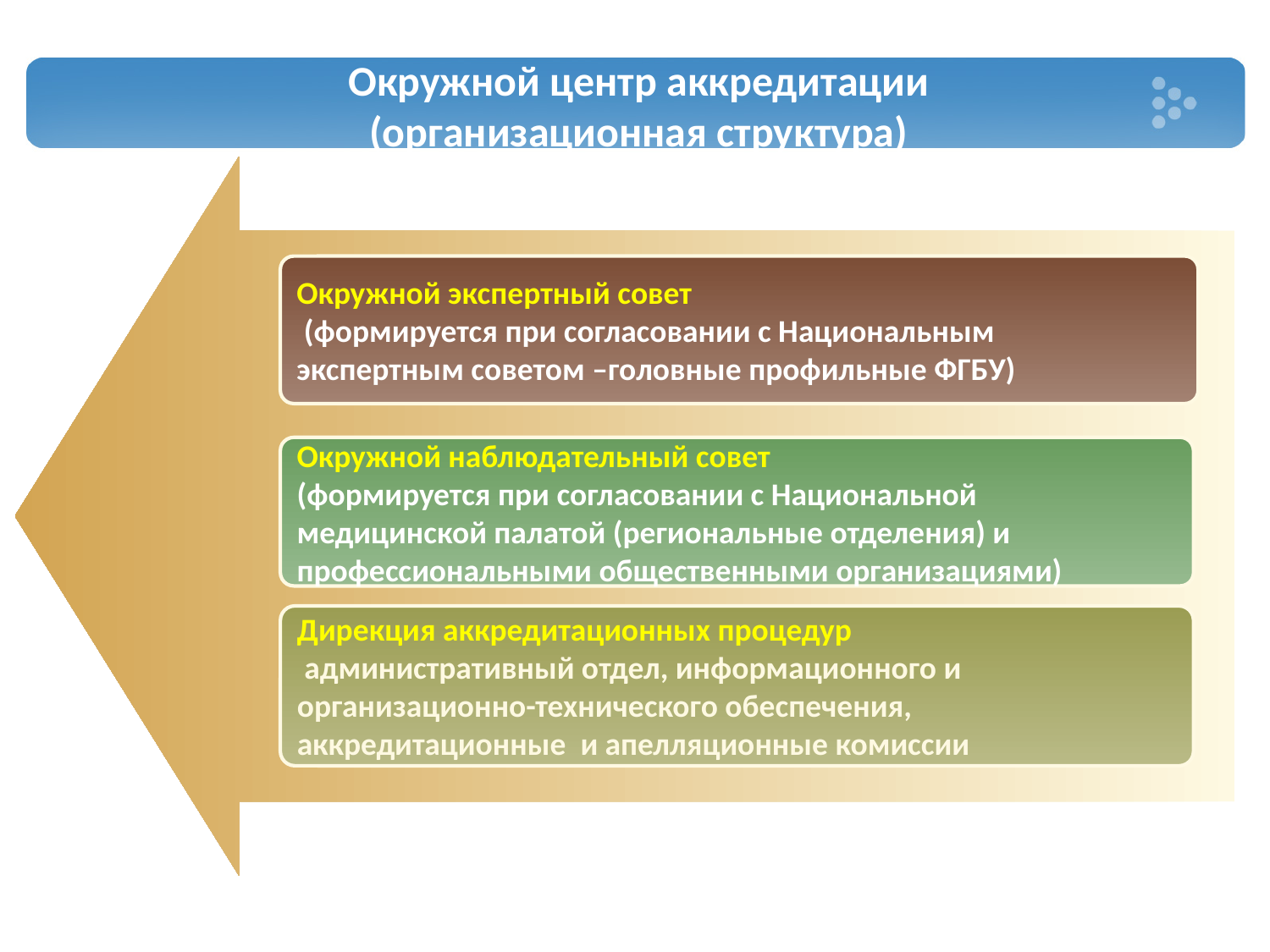

# Окружной центр аккредитации (организационная структура)

Окружной экспертный совет
 (формируется при согласовании с Национальным
экспертным советом –головные профильные ФГБУ)
Окружной наблюдательный совет
(формируется при согласовании с Национальной
медицинской палатой (региональные отделения) и
профессиональными общественными организациями)
Дирекция аккредитационных процедур
 административный отдел, информационного и
организационно-технического обеспечения,
аккредитационные  и апелляционные комиссии